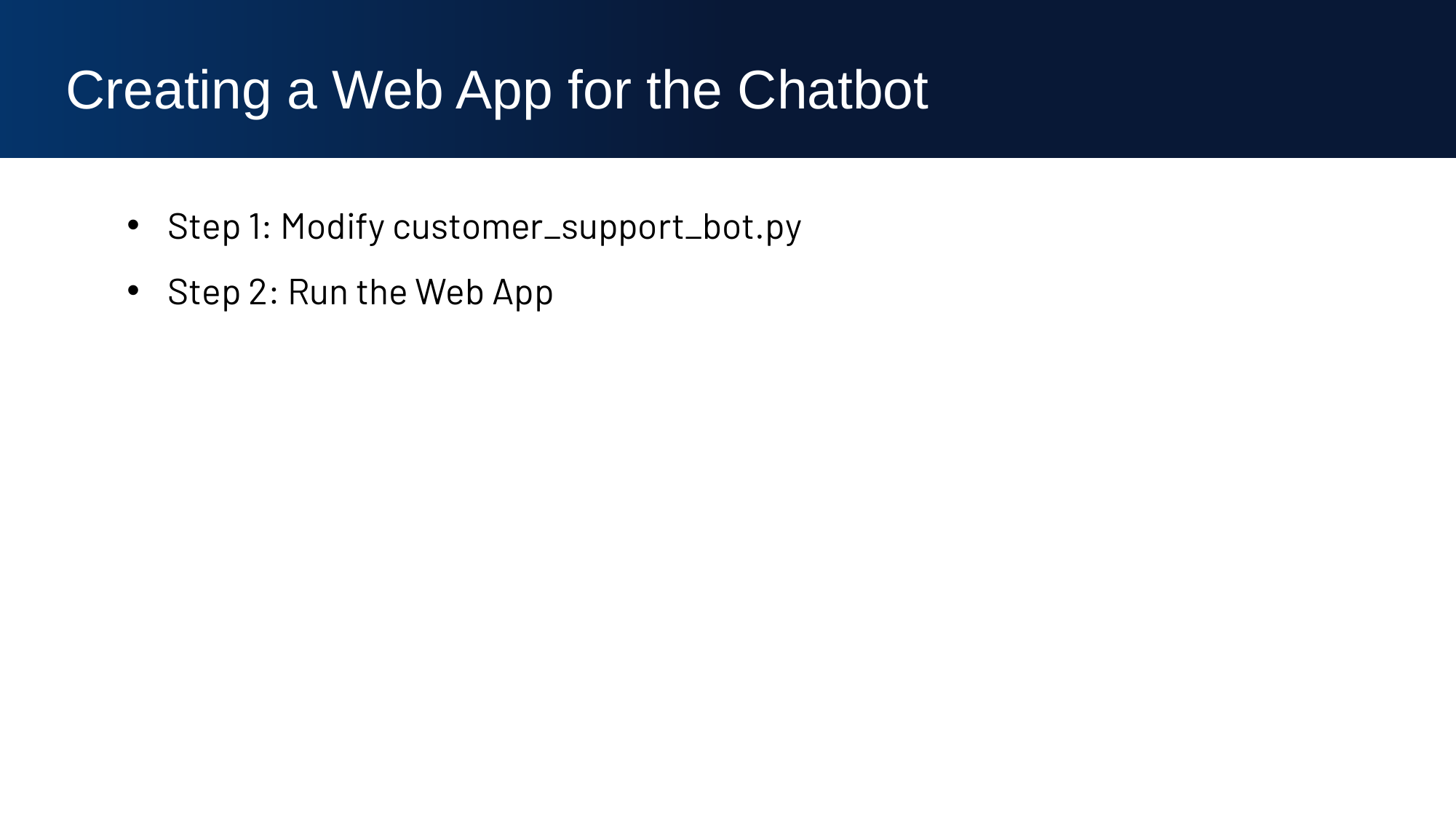

Creating a Web App for the Chatbot

Step 1: Modify customer_support_bot.py
Step 2: Run the Web App